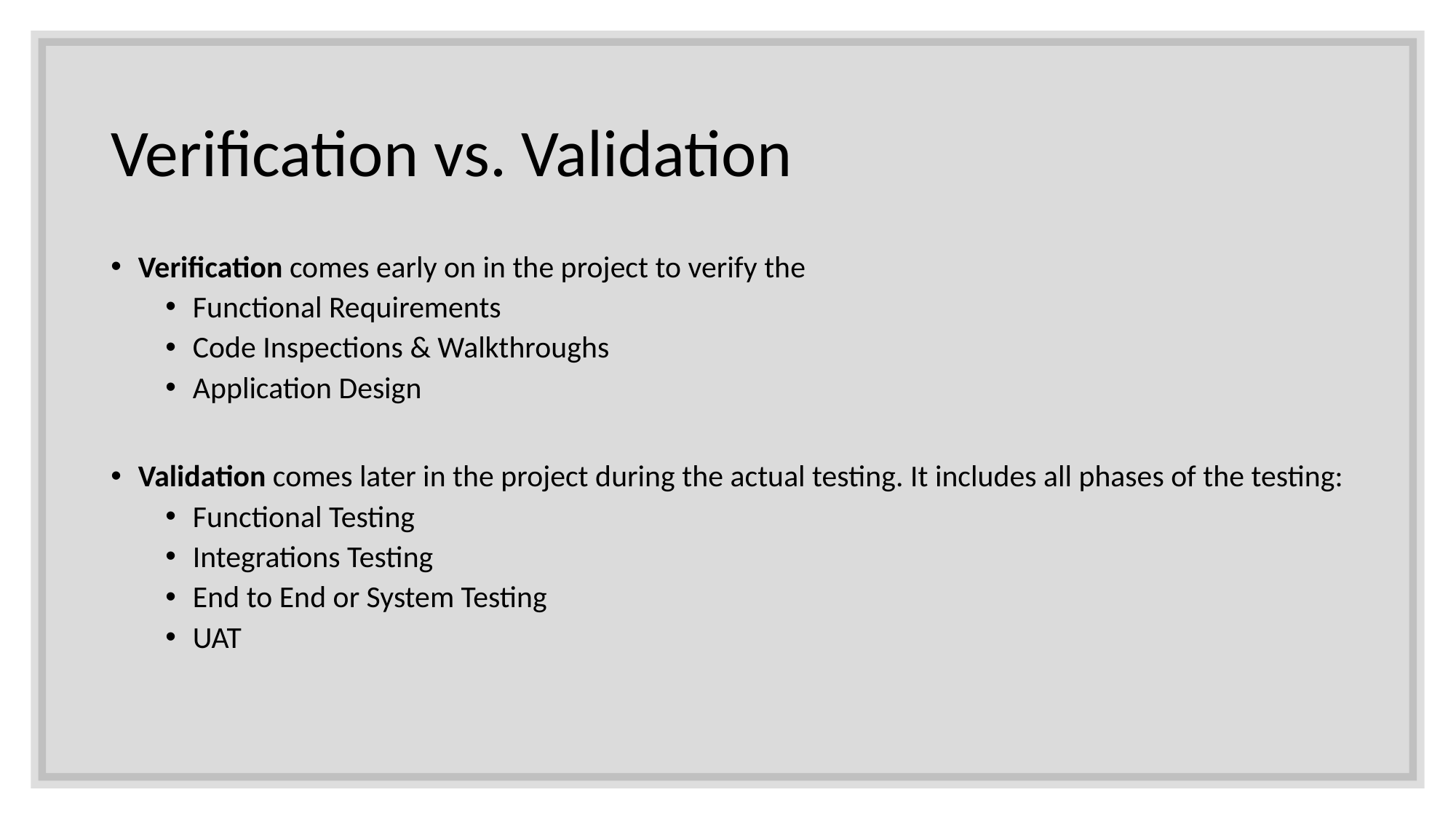

# Verification vs. Validation
Verification comes early on in the project to verify the
Functional Requirements
Code Inspections & Walkthroughs
Application Design

Validation comes later in the project during the actual testing. It includes all phases of the testing:
Functional Testing
Integrations Testing
End to End or System Testing
UAT